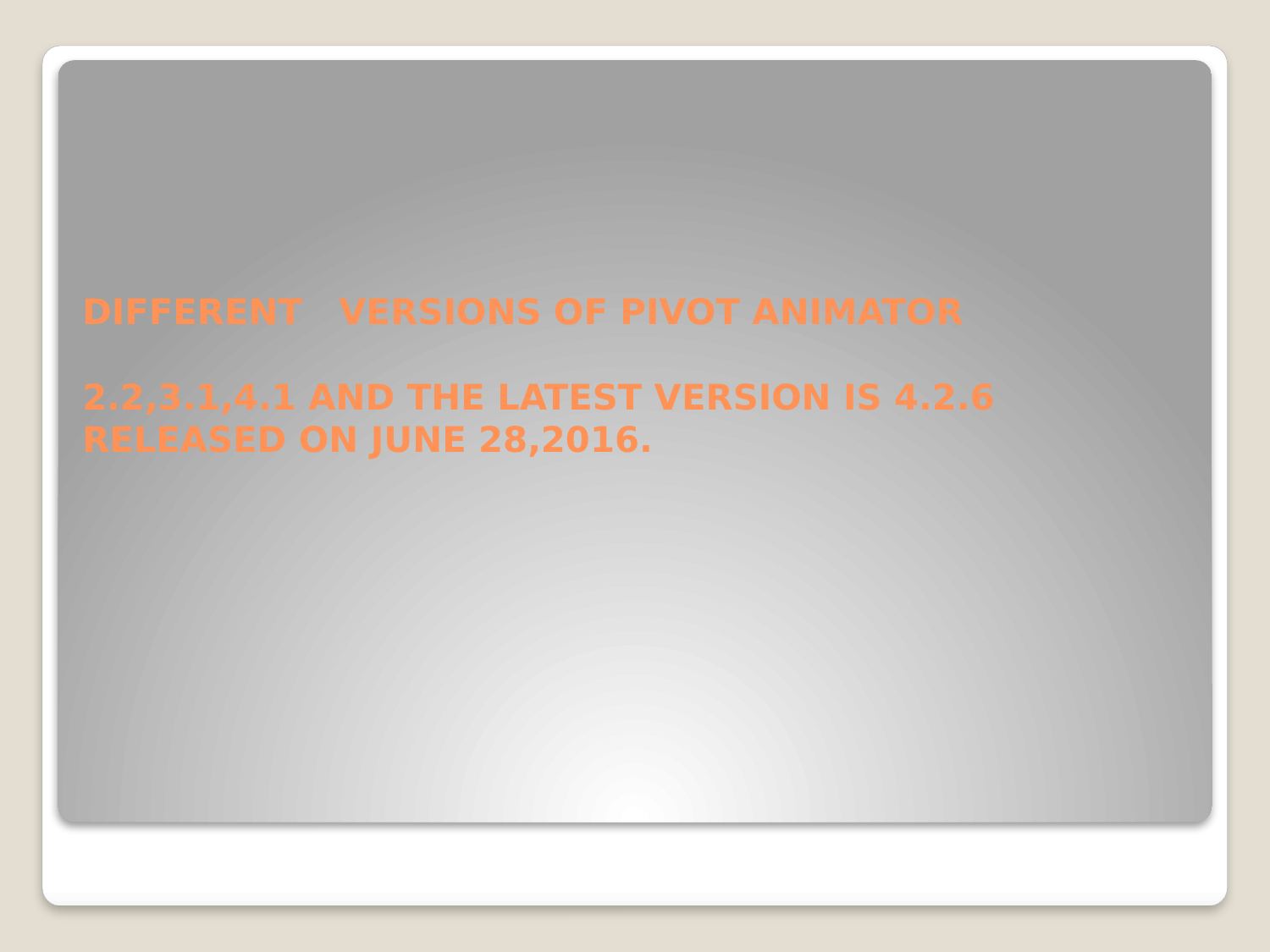

# DIFFERENT   VERSIONS OF PIVOT ANIMATOR 2.2,3.1,4.1 AND THE LATEST VERSION IS 4.2.6 RELEASED ON JUNE 28,2016.